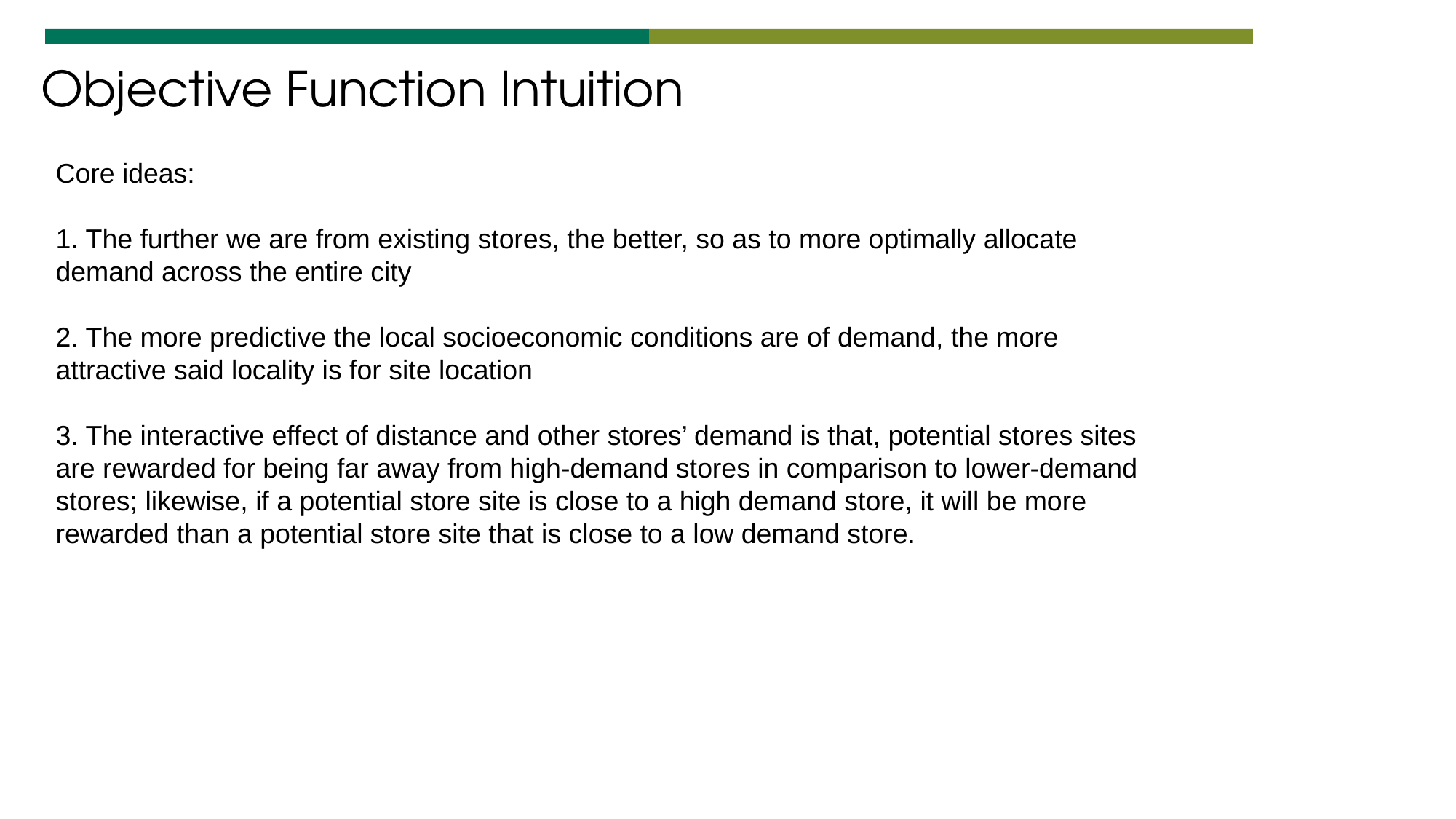

# Objective Function Intuition

Core ideas:

1. The further we are from existing stores, the better, so as to more optimally allocate demand across the entire city

2. The more predictive the local socioeconomic conditions are of demand, the more attractive said locality is for site location

3. The interactive effect of distance and other stores’ demand is that, potential stores sites are rewarded for being far away from high-demand stores in comparison to lower-demand stores; likewise, if a potential store site is close to a high demand store, it will be more rewarded than a potential store site that is close to a low demand store.